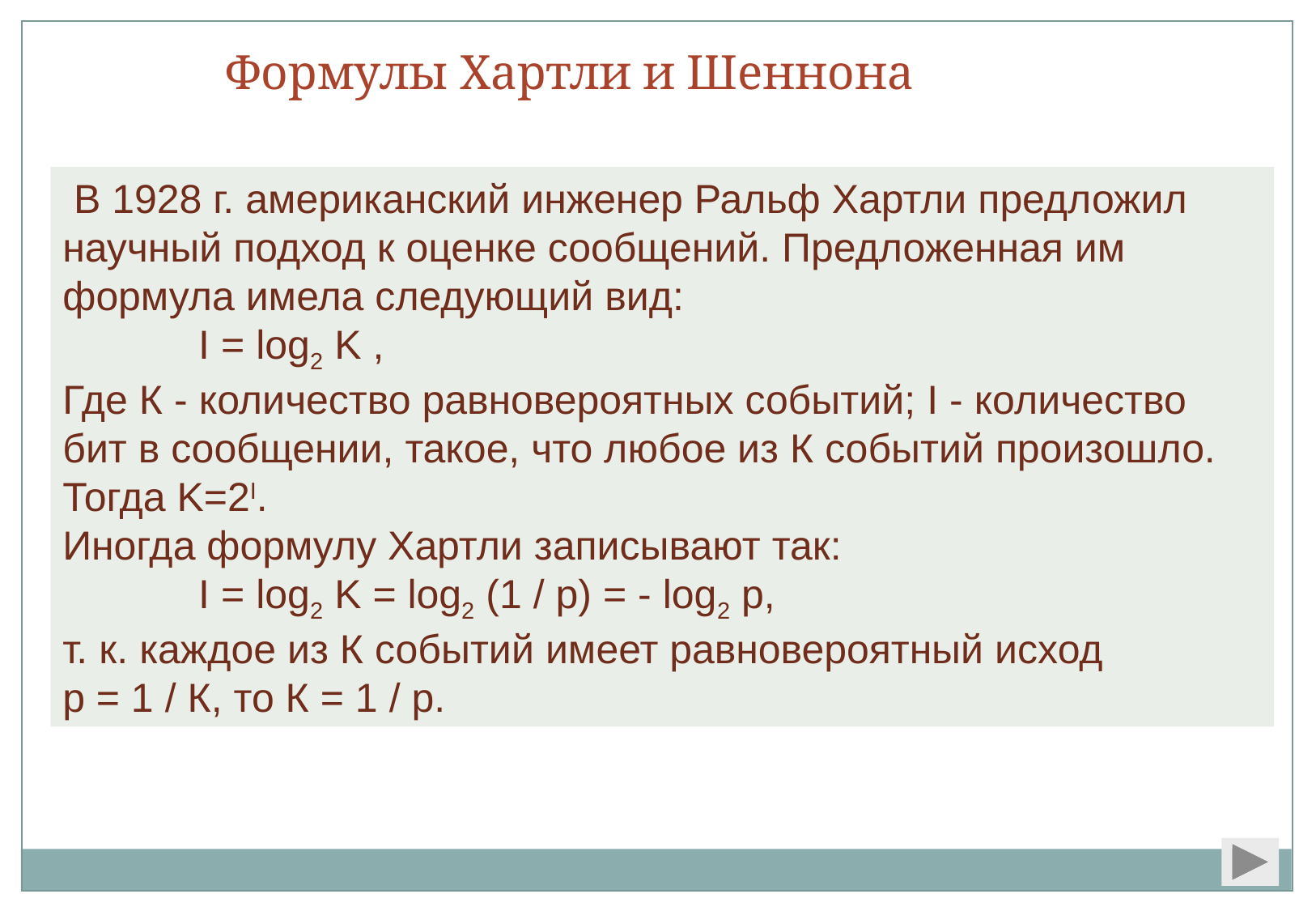

Формулы Хартли и Шеннона
 В 1928 г. американский инженер Ральф Хартли предложил научный подход к оценке сообщений. Предложенная им формула имела следующий вид:
            I = log2 K ,
Где К - количество равновероятных событий; I - количество бит в сообщении, такое, что любое из К событий произошло.
Тогда K=2I.
Иногда формулу Хартли записывают так:
            I = log2 K = log2 (1 / р) = - log2 р,
т. к. каждое из К событий имеет равновероятный исход
р = 1 / К, то К = 1 / р.